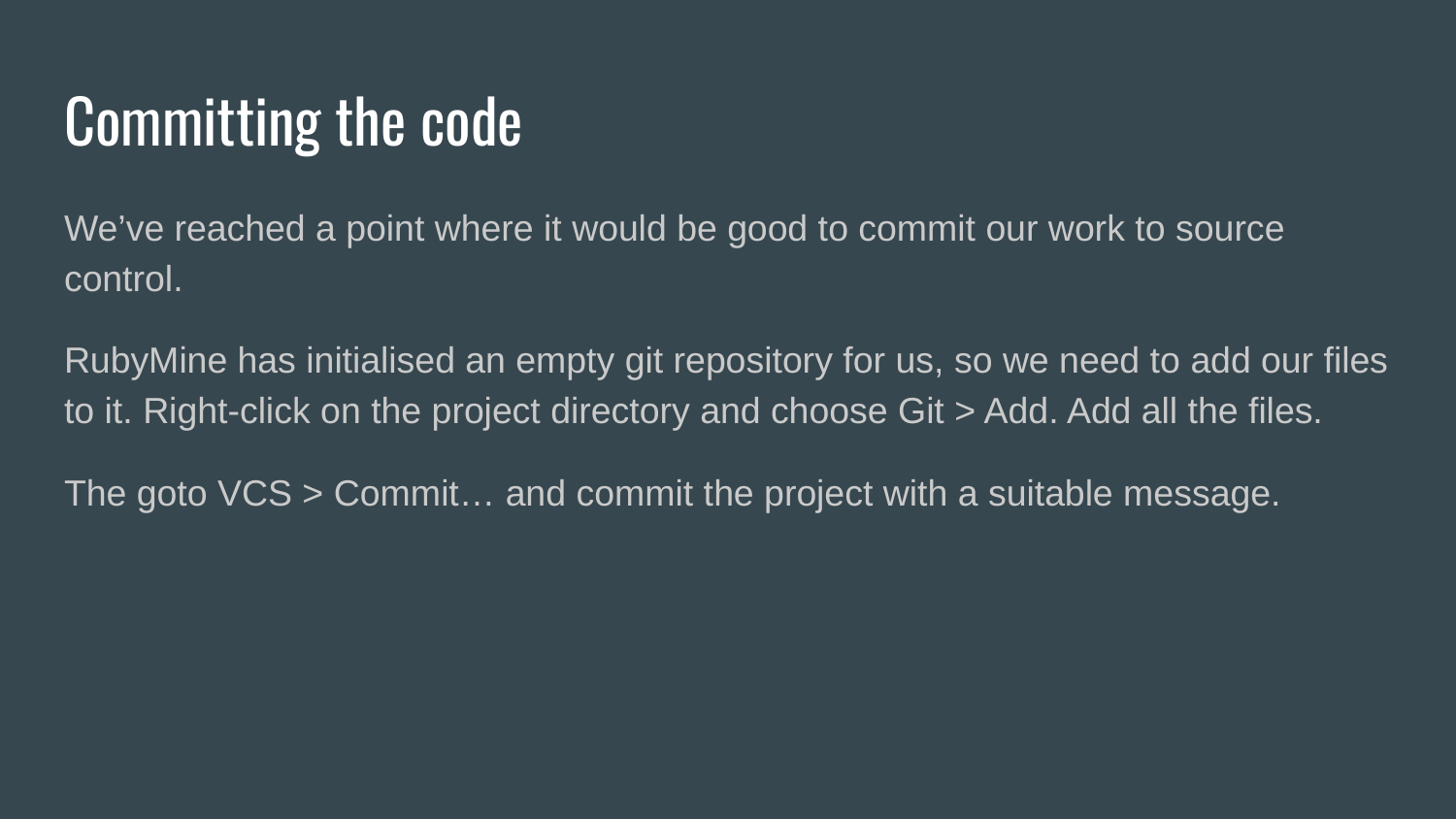

# Committing the code
We’ve reached a point where it would be good to commit our work to source control.
RubyMine has initialised an empty git repository for us, so we need to add our files to it. Right-click on the project directory and choose Git > Add. Add all the files.
The goto VCS > Commit… and commit the project with a suitable message.